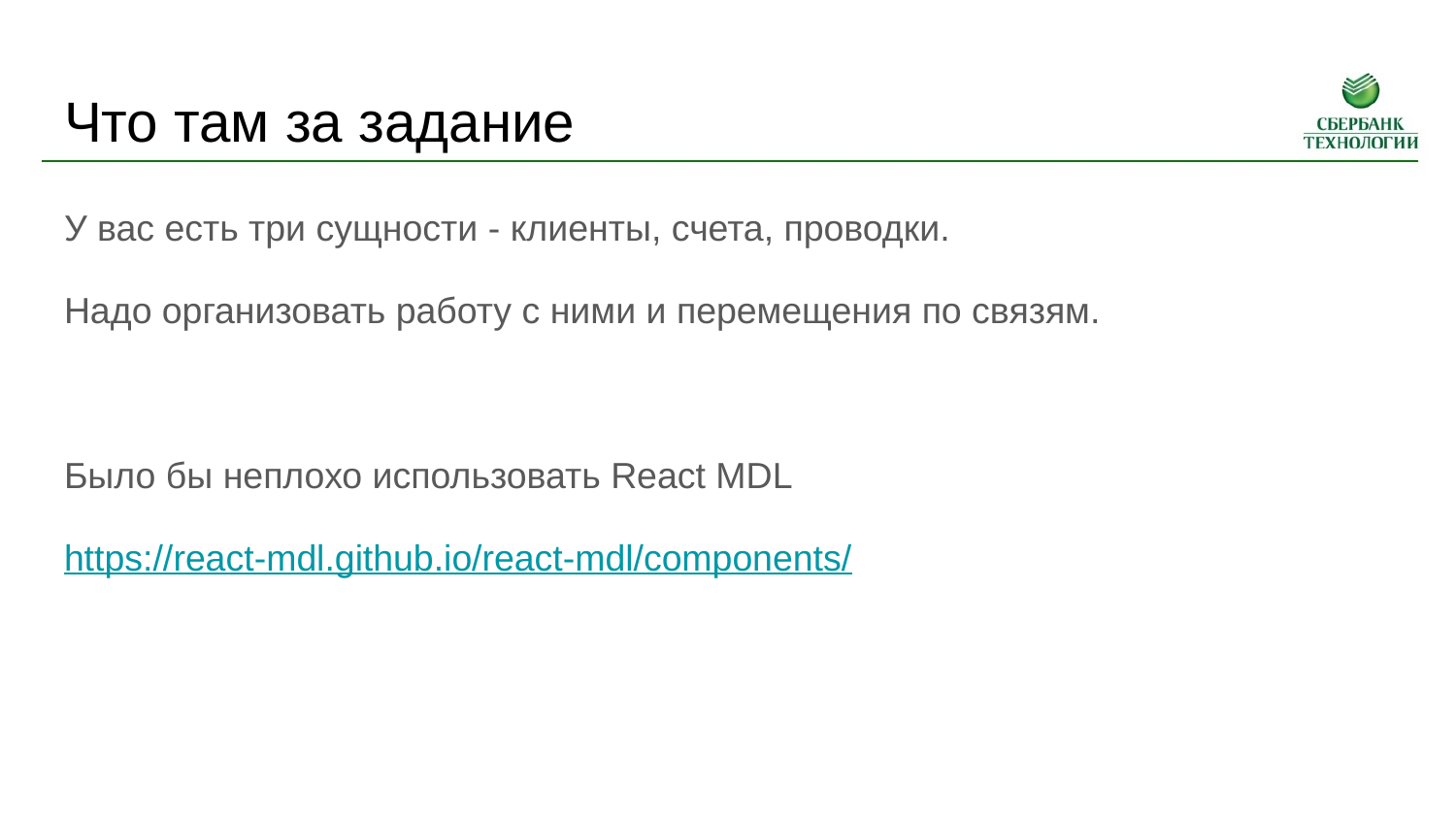

# Что там за задание
У вас есть три сущности - клиенты, счета, проводки.
Надо организовать работу с ними и перемещения по связям.

Было бы неплохо использовать React MDL
https://react-mdl.github.io/react-mdl/components/